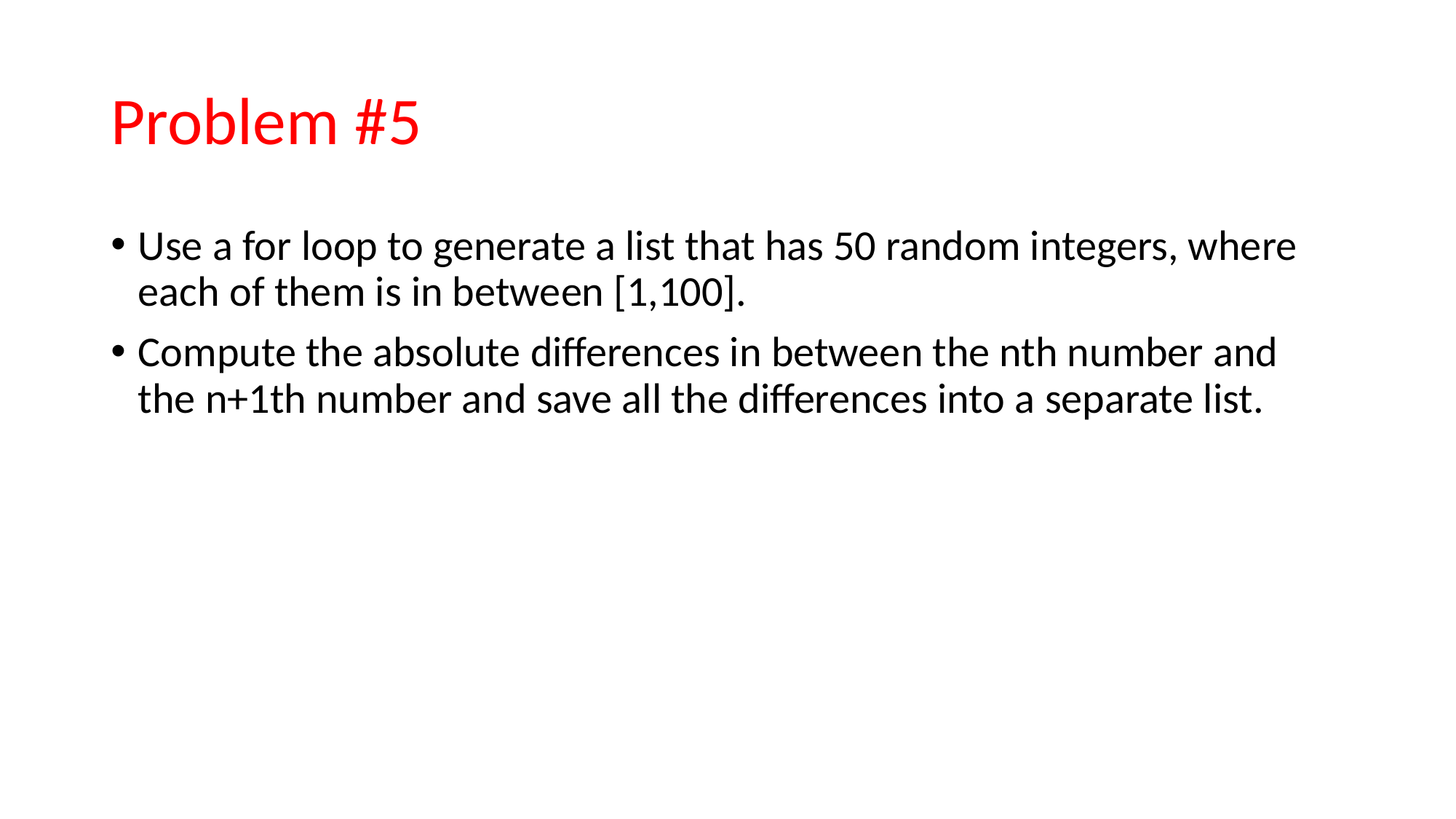

# Problem #5
Use a for loop to generate a list that has 50 random integers, where each of them is in between [1,100].
Compute the absolute differences in between the nth number and the n+1th number and save all the differences into a separate list.